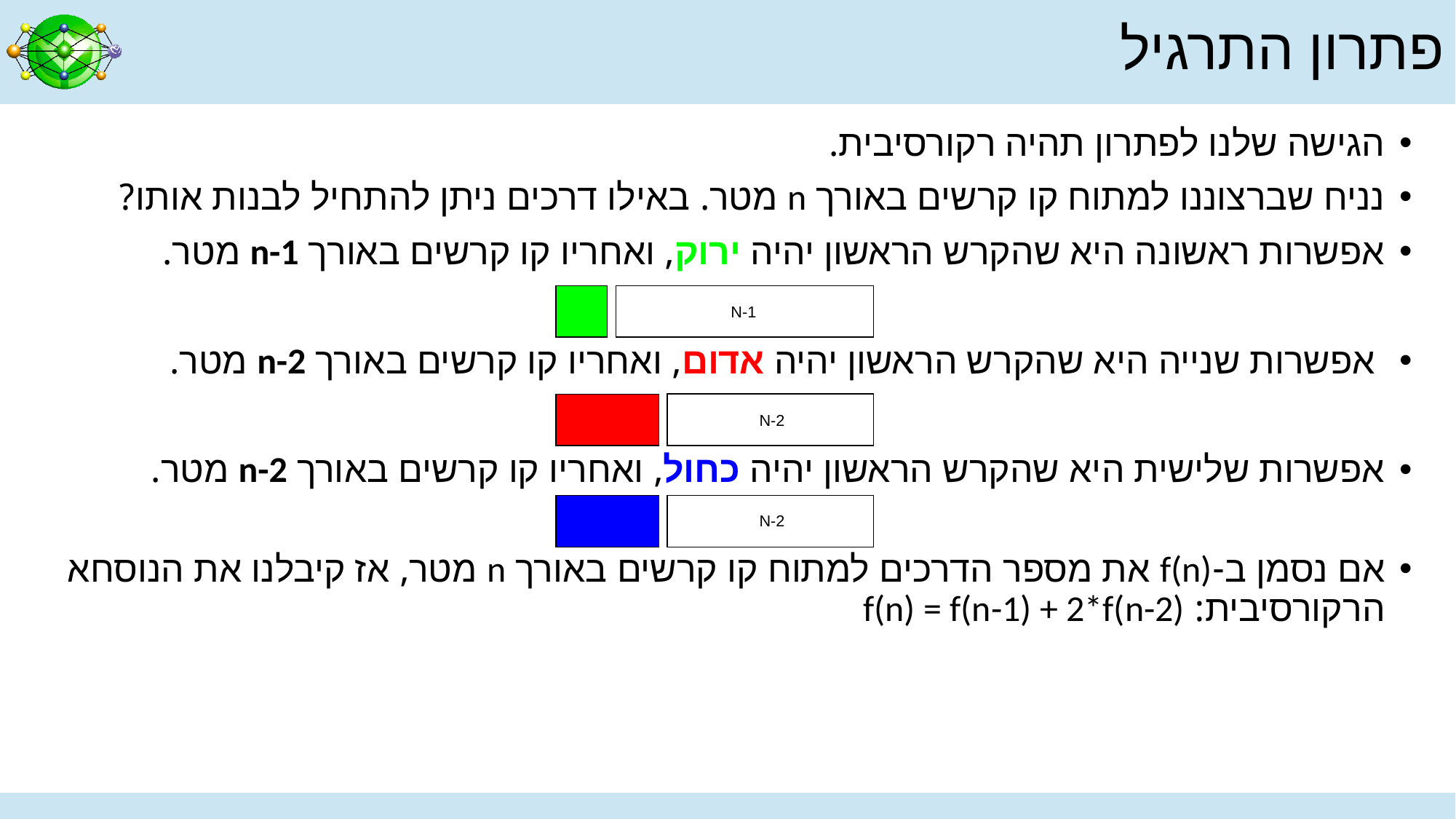

# פתרון התרגיל
הגישה שלנו לפתרון תהיה רקורסיבית.
נניח שברצוננו למתוח קו קרשים באורך n מטר. באילו דרכים ניתן להתחיל לבנות אותו?
אפשרות ראשונה היא שהקרש הראשון יהיה ירוק, ואחריו קו קרשים באורך n-1 מטר.

 אפשרות שנייה היא שהקרש הראשון יהיה אדום, ואחריו קו קרשים באורך n-2 מטר.

אפשרות שלישית היא שהקרש הראשון יהיה כחול, ואחריו קו קרשים באורך n-2 מטר.

אם נסמן ב-f(n) את מספר הדרכים למתוח קו קרשים באורך n מטר, אז קיבלנו את הנוסחא הרקורסיבית: f(n) = f(n-1) + 2*f(n-2)

N-1

N-2

N-2